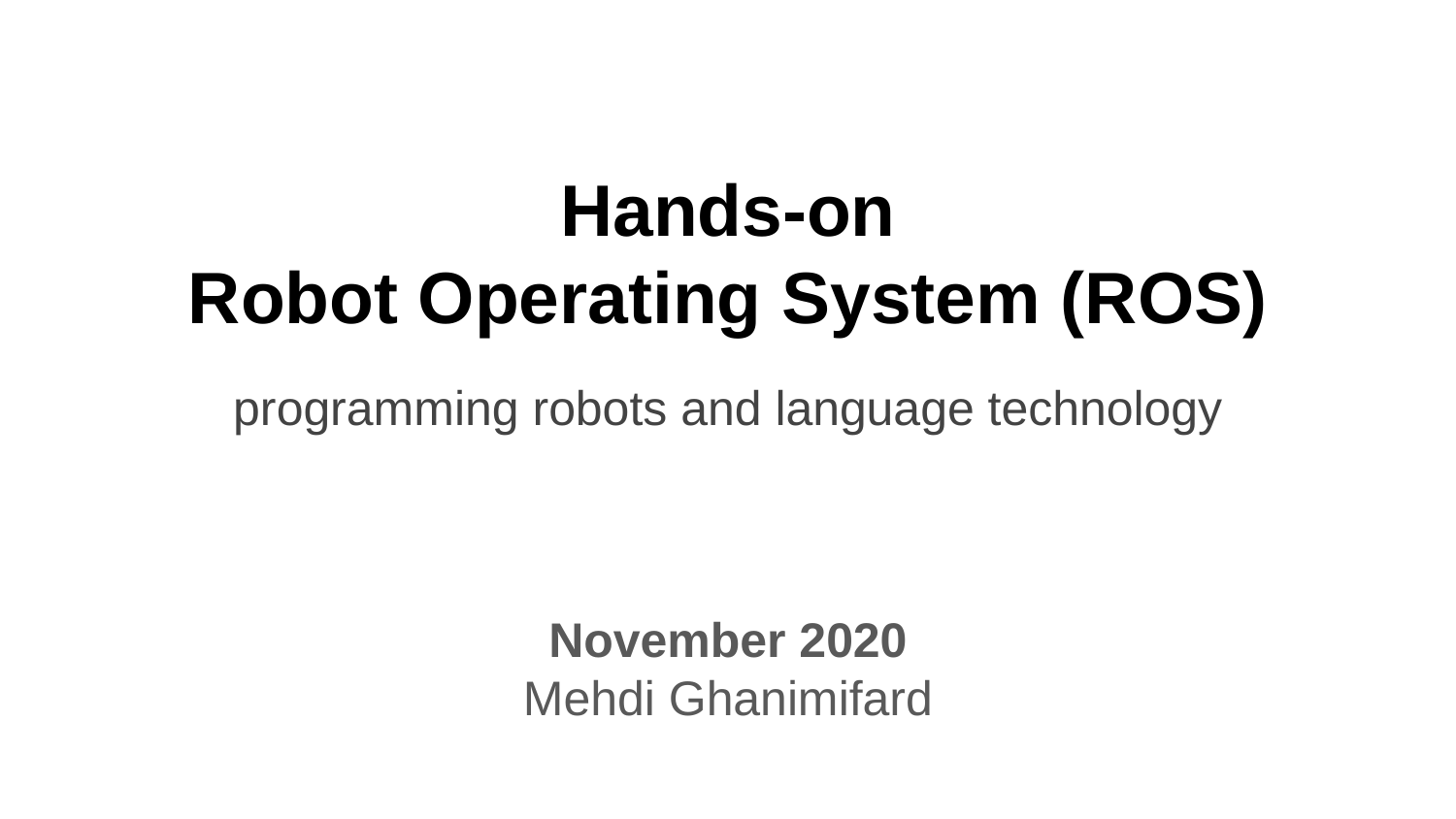

# Hands-on Robot Operating System (ROS)
programming robots and language technology
November 2020
Mehdi Ghanimifard